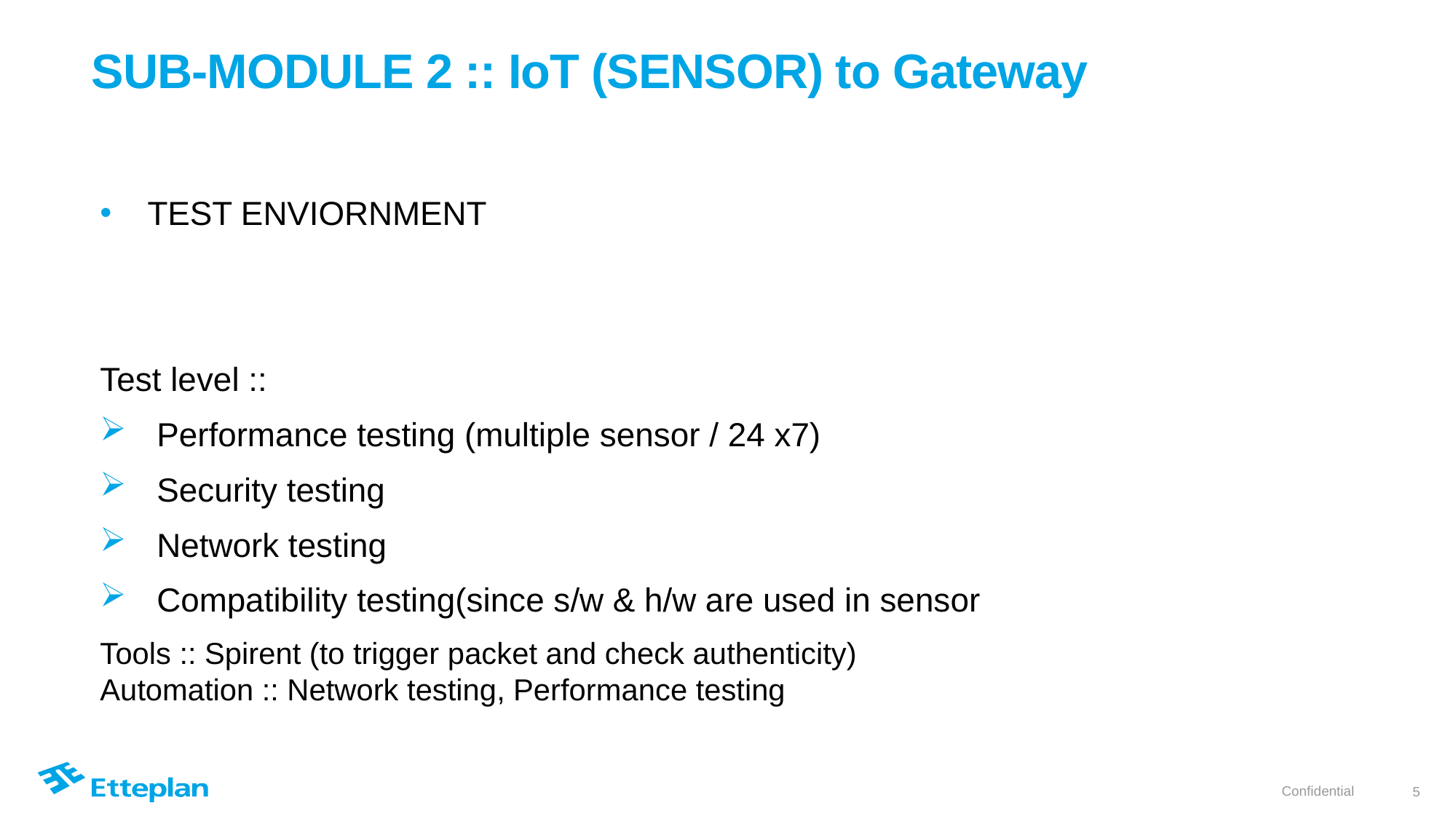

# SUB-MODULE 2 :: IoT (SENSOR) to Gateway
TEST ENVIORNMENT

Test level ::
 Performance testing (multiple sensor / 24 x7)
 Security testing
 Network testing
 Compatibility testing(since s/w & h/w are used in sensor
Tools :: Spirent (to trigger packet and check authenticity)
Automation :: Network testing, Performance testing

5